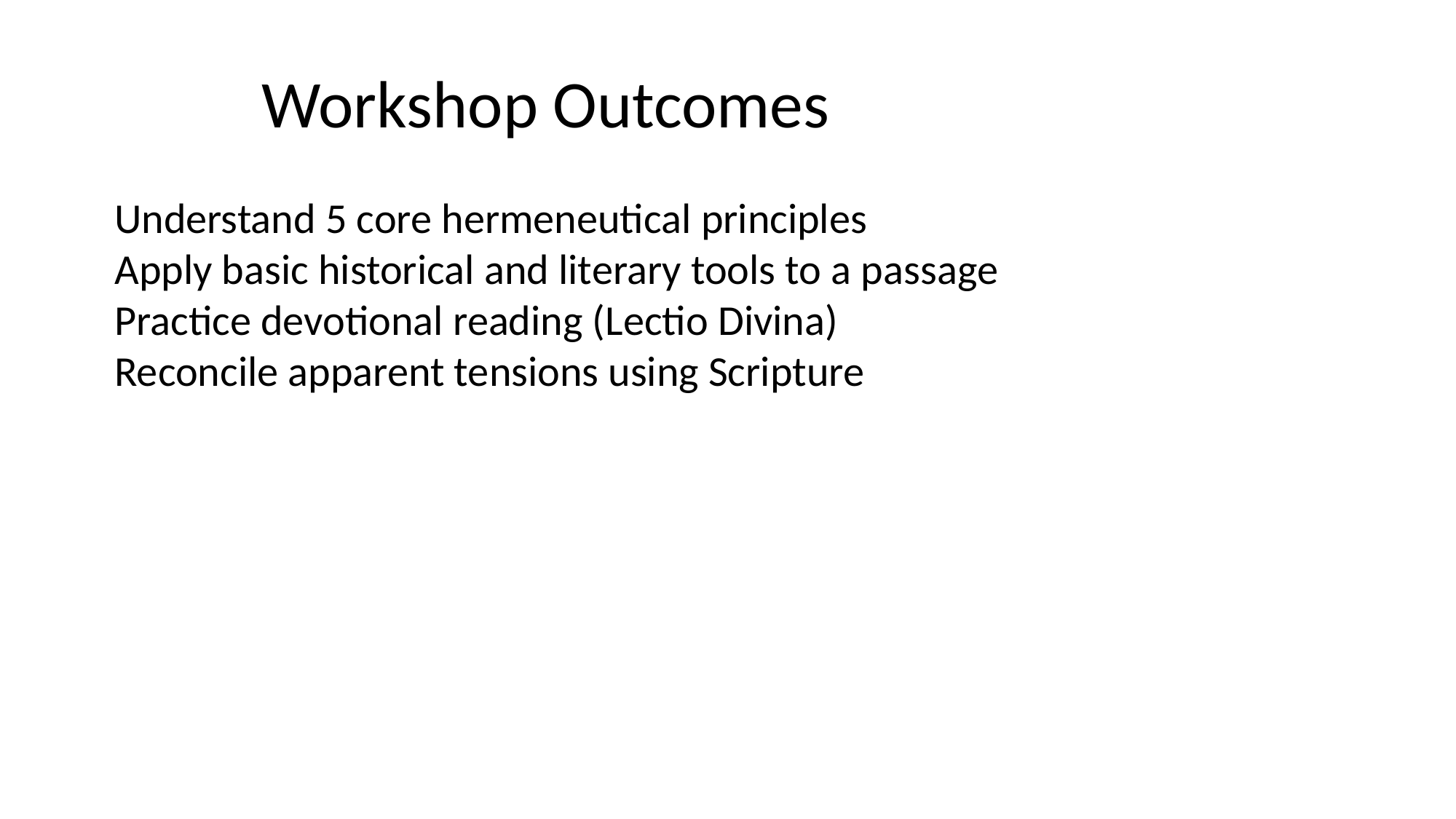

# Workshop Outcomes
Understand 5 core hermeneutical principles
Apply basic historical and literary tools to a passage
Practice devotional reading (Lectio Divina)
Reconcile apparent tensions using Scripture